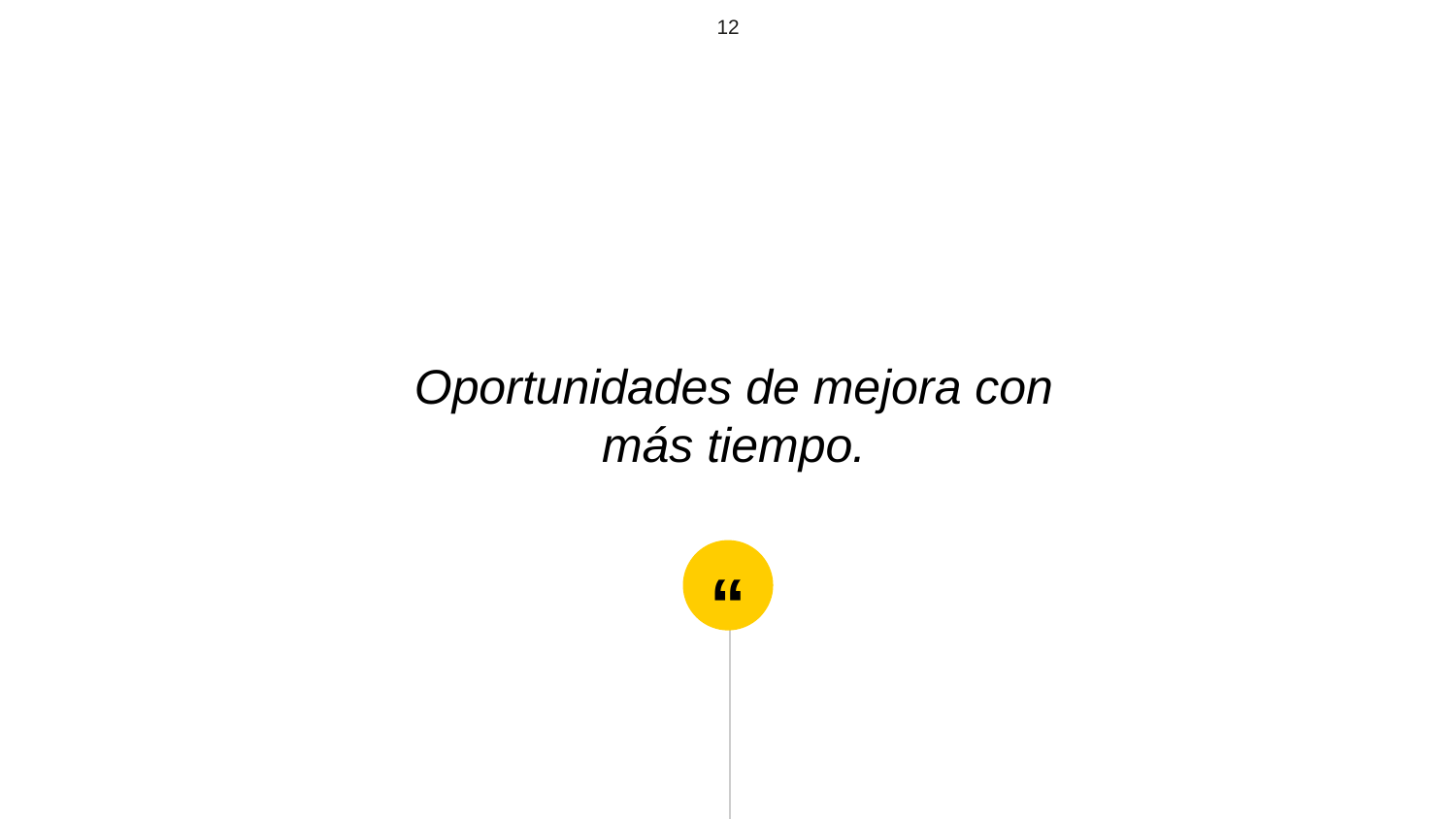

12
Oportunidades de mejora con más tiempo.